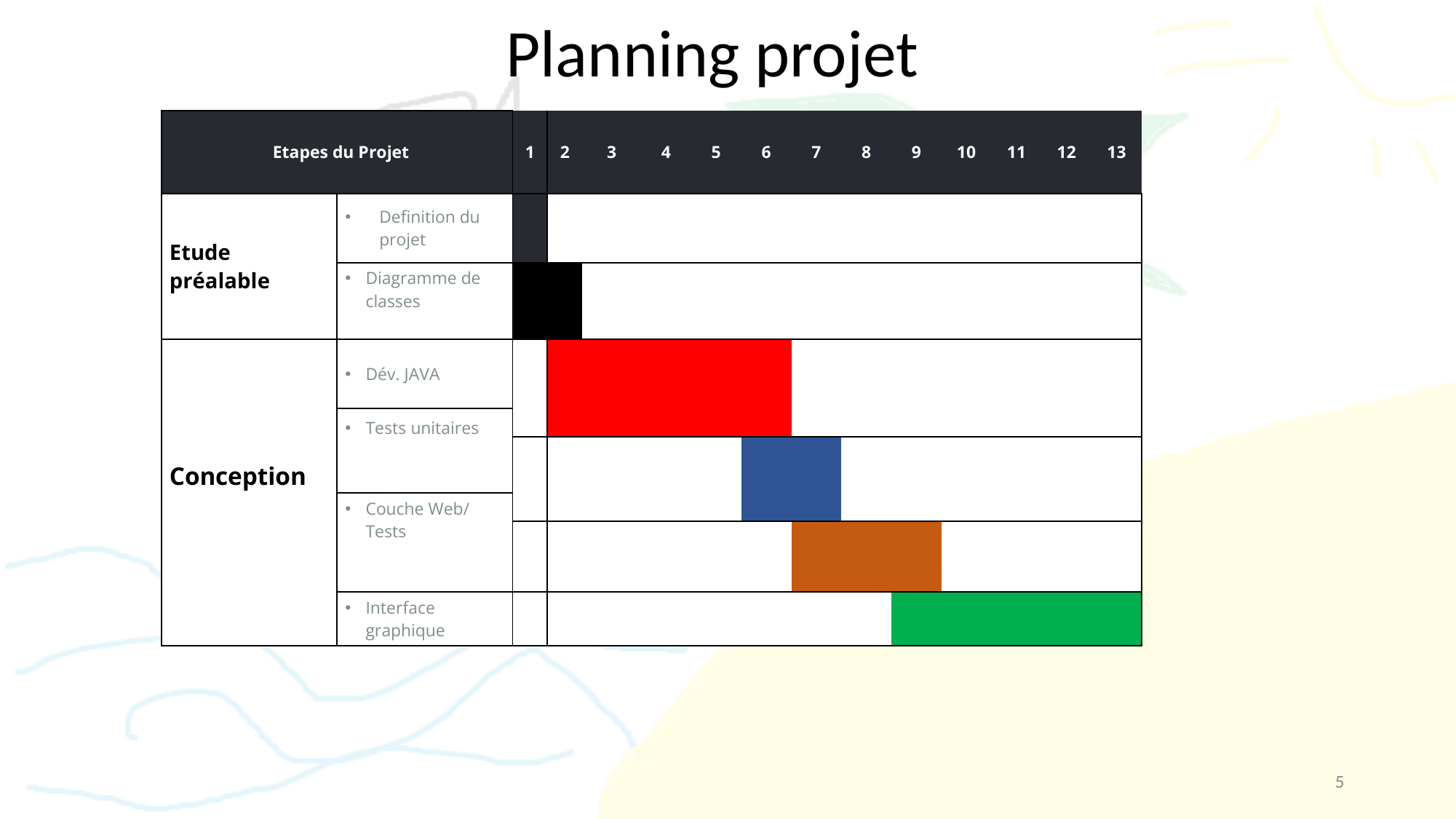

# Planning projet
| Etapes du Projet | Etapes du Projet | 1 | 2 | 3 | 4 | 5 | 6 | 7 | 8 | 9 | 10 | 11 | 12 | 13 |
| --- | --- | --- | --- | --- | --- | --- | --- | --- | --- | --- | --- | --- | --- | --- |
| Etude préalable | Definition du projet |  |  |  |  |  |  |  |  |  |  |  |  |  |
|  | Diagramme de classes |  |  |  |  |  |  |  |  |  |  |  |  |  |
| Conception | Dév. JAVA |  |  |  |  |  |  |  |  |  |  |  |  |  |
|  | Tests unitaires |  |  |  |  |  |  |  |  |  |  |  |  |  |
|  |  |  |  |  |  |  |  |  |  |  |  |  |  |  |
|  | Couche Web/ Tests |  |  |  |  |  |  |  |  |  |  |  |  |  |
|  |  |  |  |  |  |  |  |  |  |  |  |  |  |  |
|  | Interface graphique |  |  |  |  |  |  |  |  |  |  |  |  |  |
5